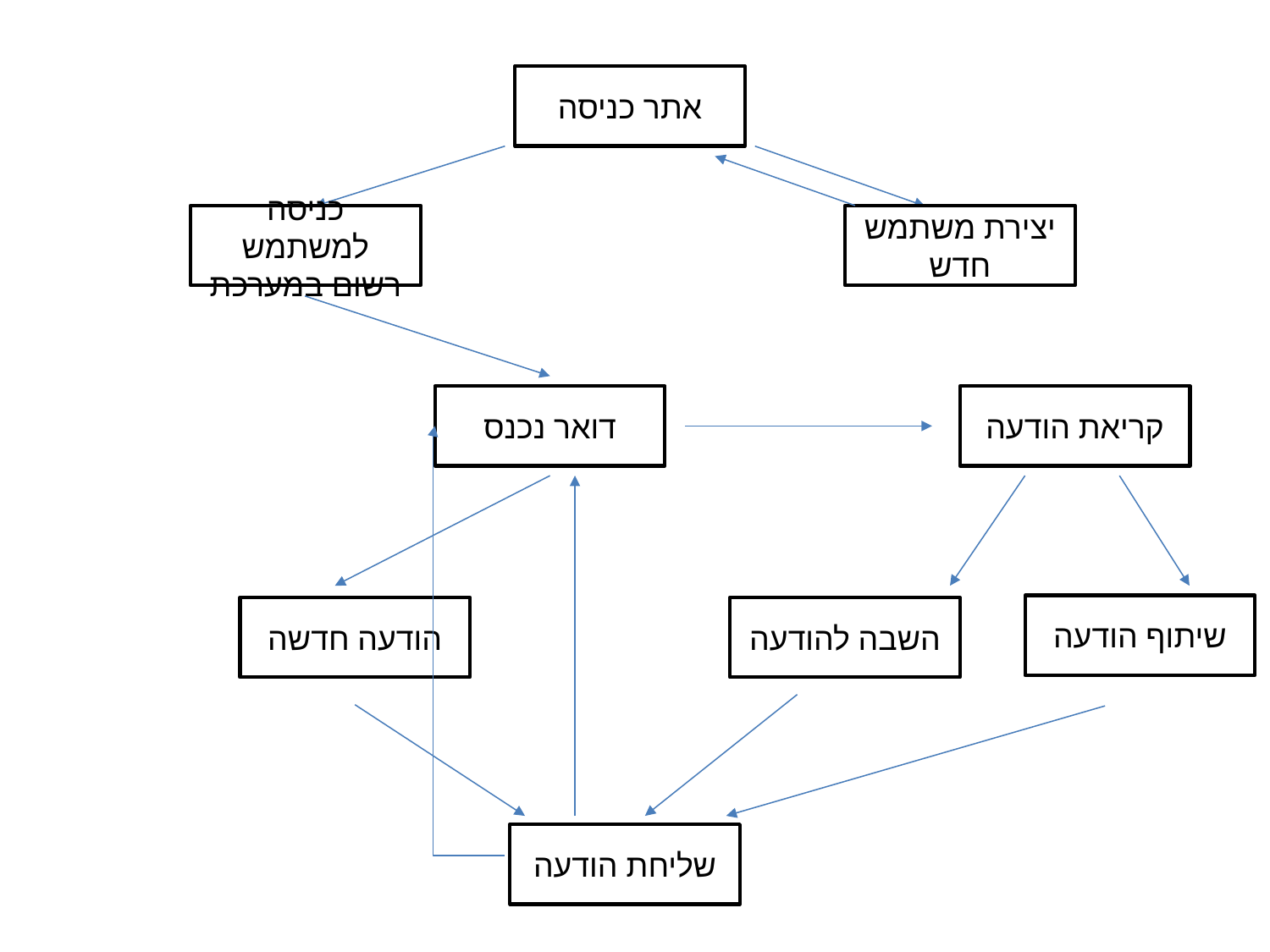

אתר כניסה
כניסה למשתמש רשום במערכת
יצירת משתמש חדש
דואר נכנס
קריאת הודעה
שיתוף הודעה
הודעה חדשה
השבה להודעה
שליחת הודעה